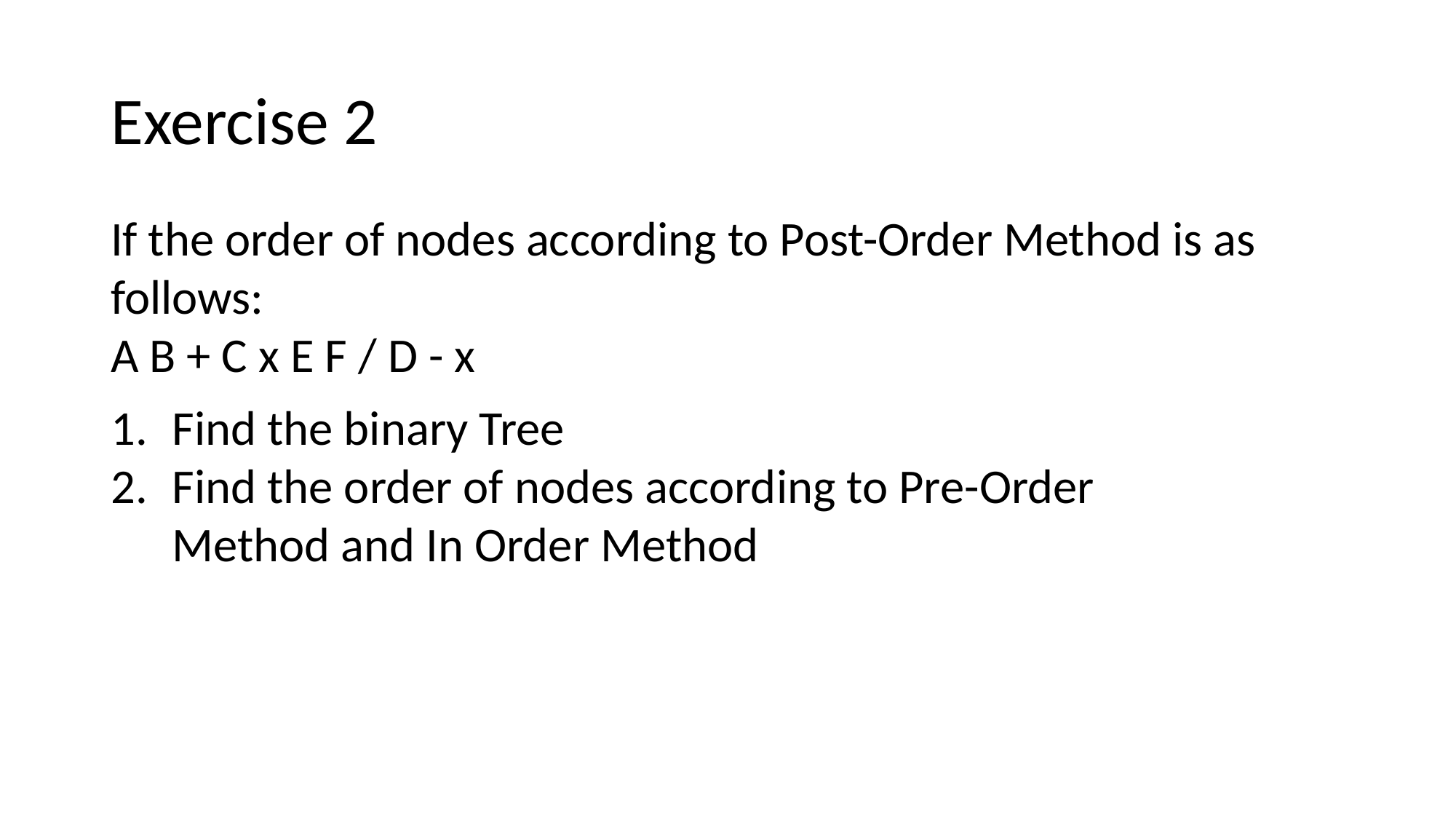

# Exercise 2
If the order of nodes according to Post-Order Method is as follows:
A B + C x E F / D - x

Find the binary Tree
Find the order of nodes according to Pre-Order Method and In Order Method